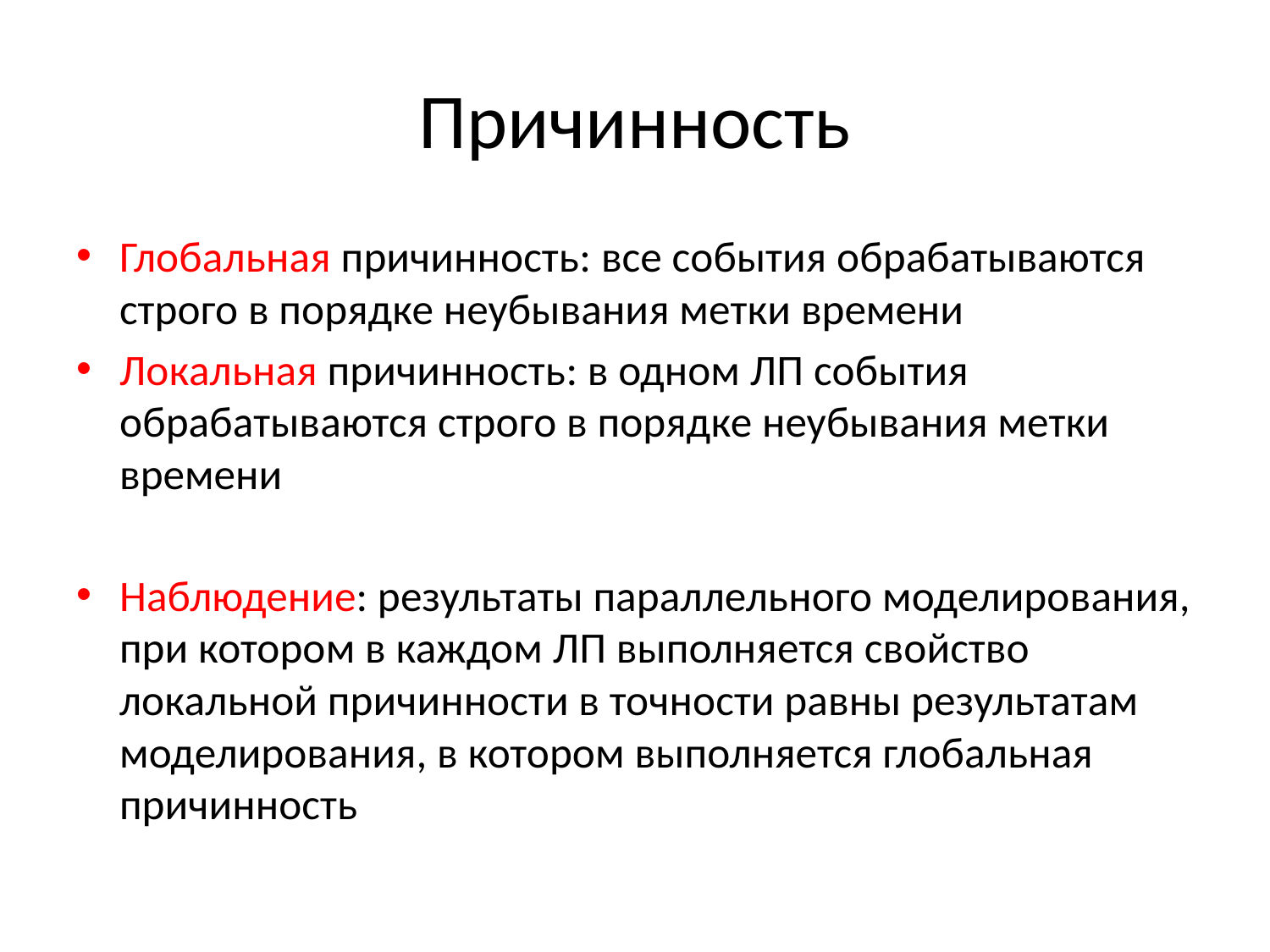

# Причинность
Глобальная причинность: все события обрабатываются строго в порядке неубывания метки времени
Локальная причинность: в одном ЛП события обрабатываются строго в порядке неубывания метки времени

Наблюдение: результаты параллельного моделирования, при котором в каждом ЛП выполняется свойство локальной причинности в точности равны результатам моделирования, в котором выполняется глобальная причинность